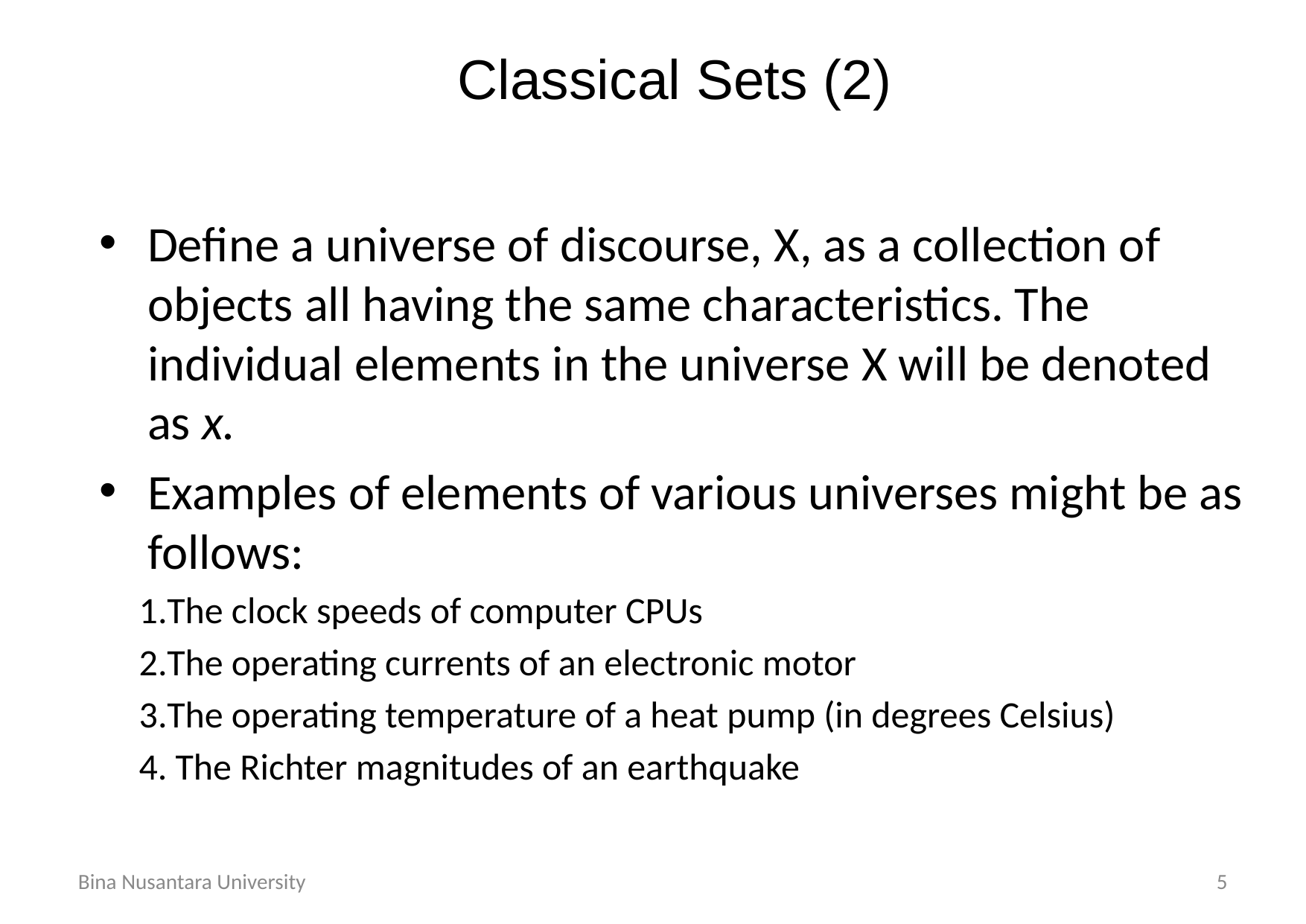

Classical Sets (2)
Define a universe of discourse, X, as a collection of objects all having the same characteristics. The individual elements in the universe X will be denoted as x.
Examples of elements of various universes might be as follows:
The clock speeds of computer CPUs
The operating currents of an electronic motor
The operating temperature of a heat pump (in degrees Celsius)
4. The Richter magnitudes of an earthquake
Bina Nusantara University
5